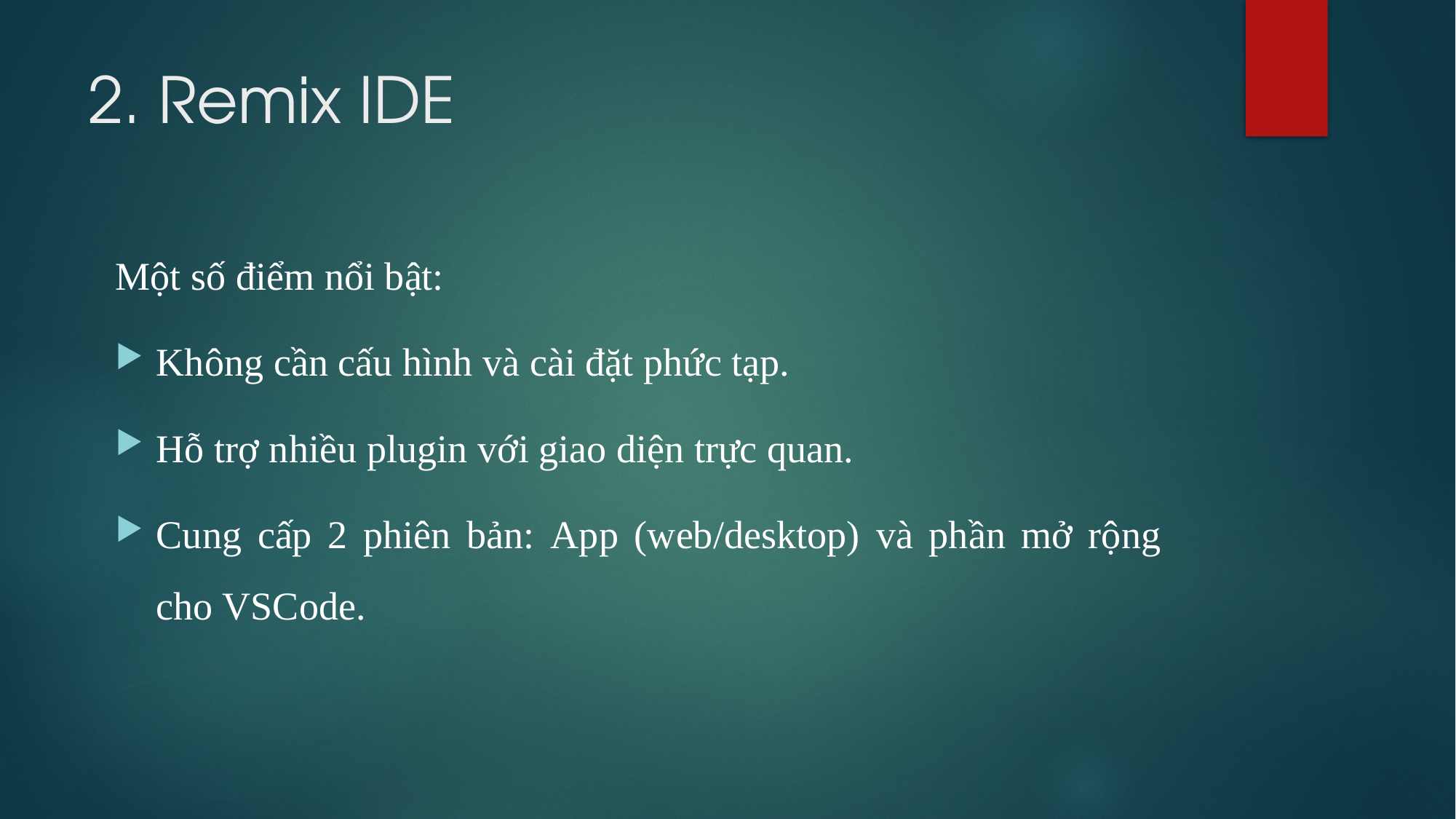

# 2. Remix IDE
Một số điểm nổi bật:
Không cần cấu hình và cài đặt phức tạp.
Hỗ trợ nhiều plugin với giao diện trực quan.
Cung cấp 2 phiên bản: App (web/desktop) và phần mở rộng cho VSCode.